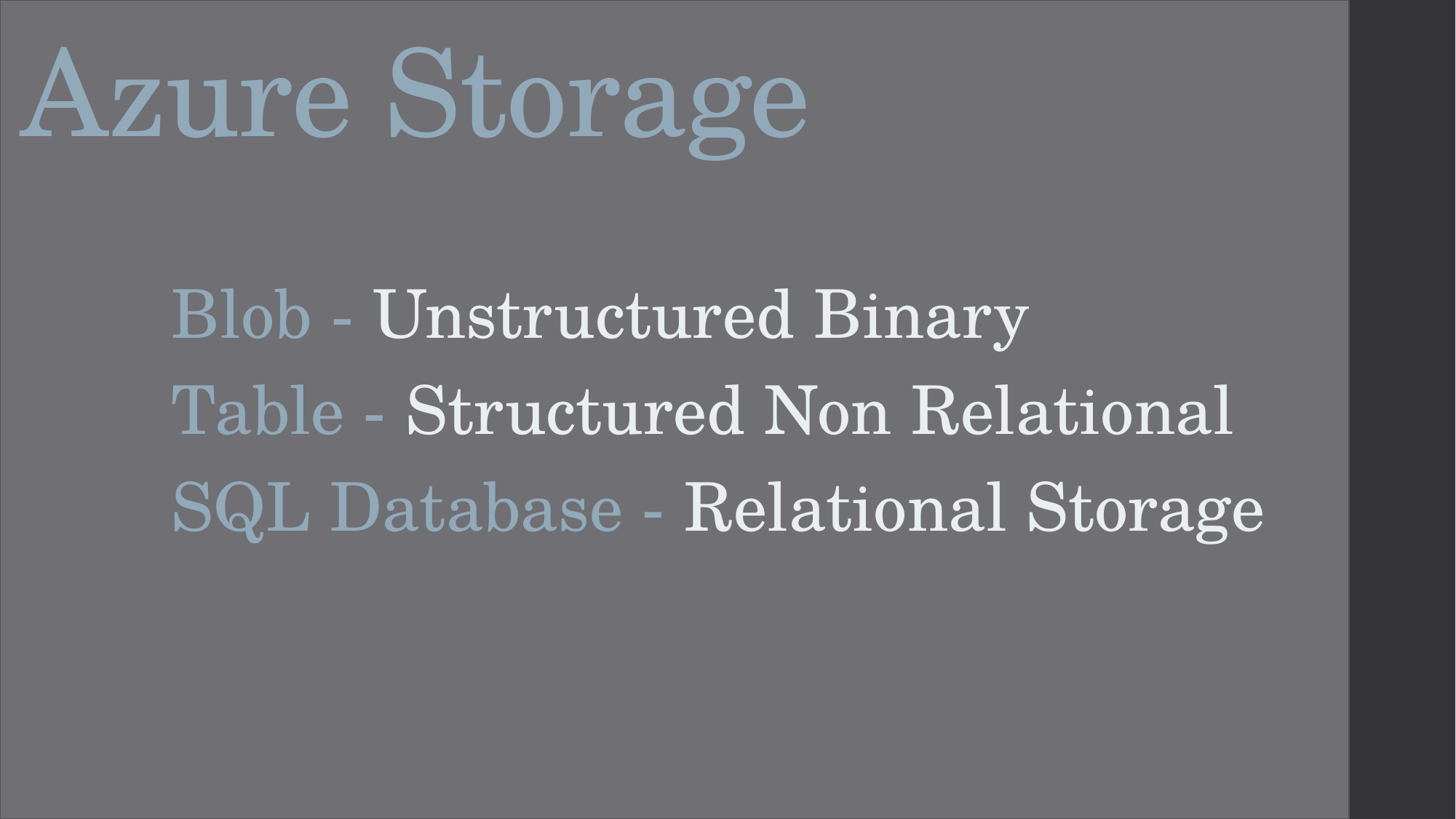

# Azure Storage
Blob - Unstructured Binary
Table - Structured Non Relational
SQL Database - Relational Storage